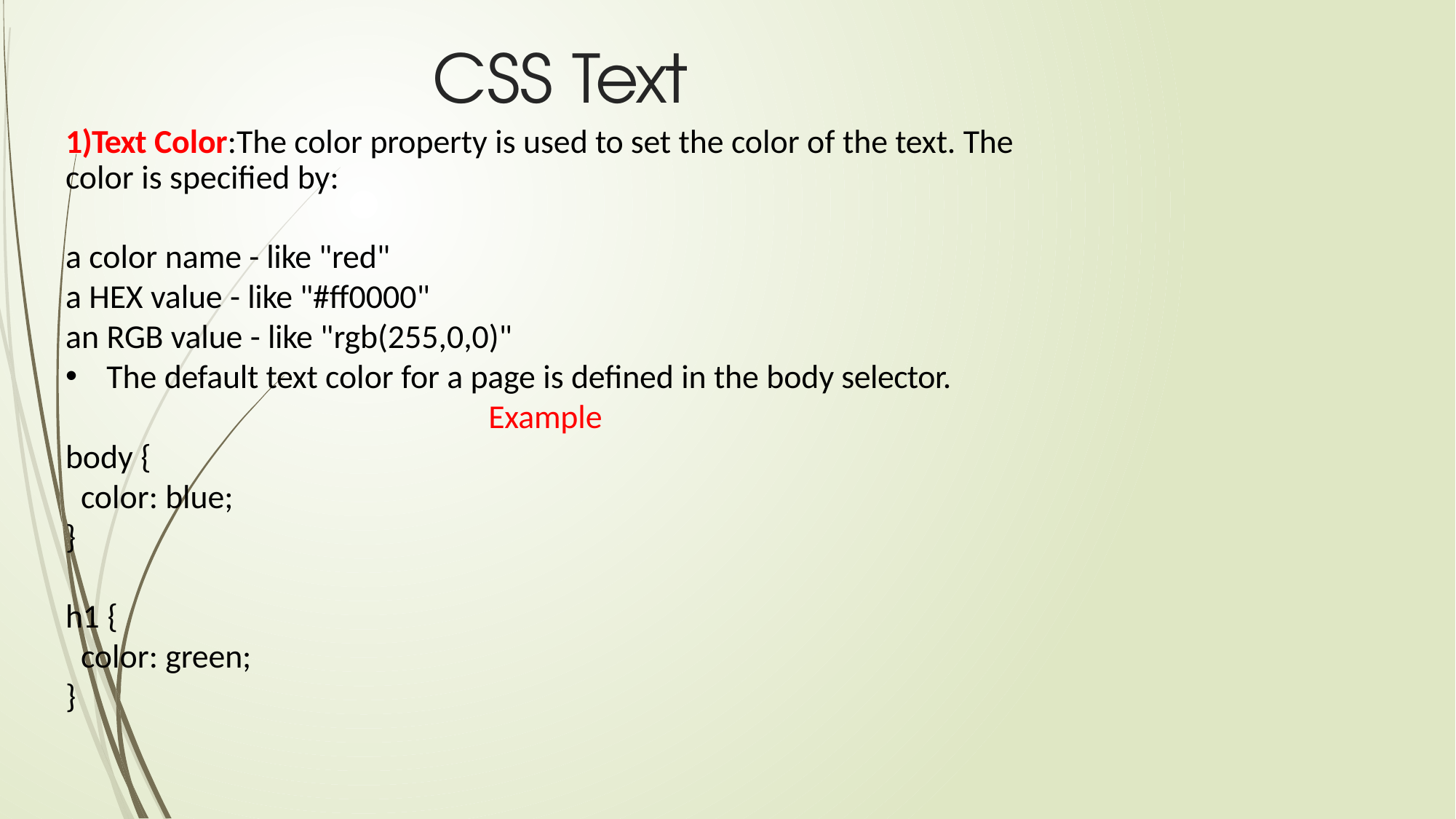

# CSS Text
1)Text Color:The color property is used to set the color of the text. The
color is specified by:

a color name - like "red"
a HEX value - like "#ff0000"
an RGB value - like "rgb(255,0,0)"
The default text color for a page is defined in the body selector.
Example
body {
color: blue;
}

h1 {
color: green;
}